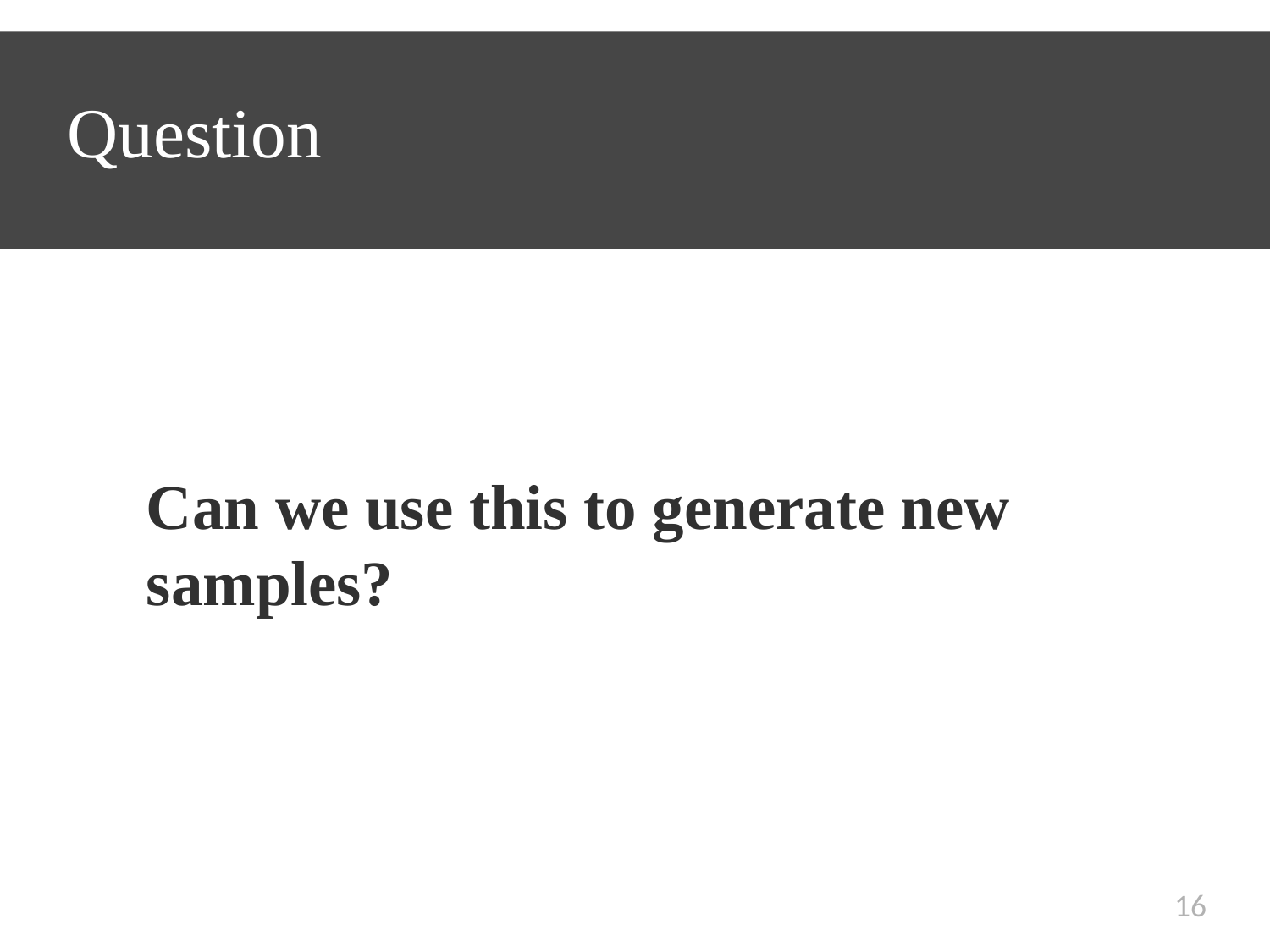

# Question
Can we use this to generate new samples?
16